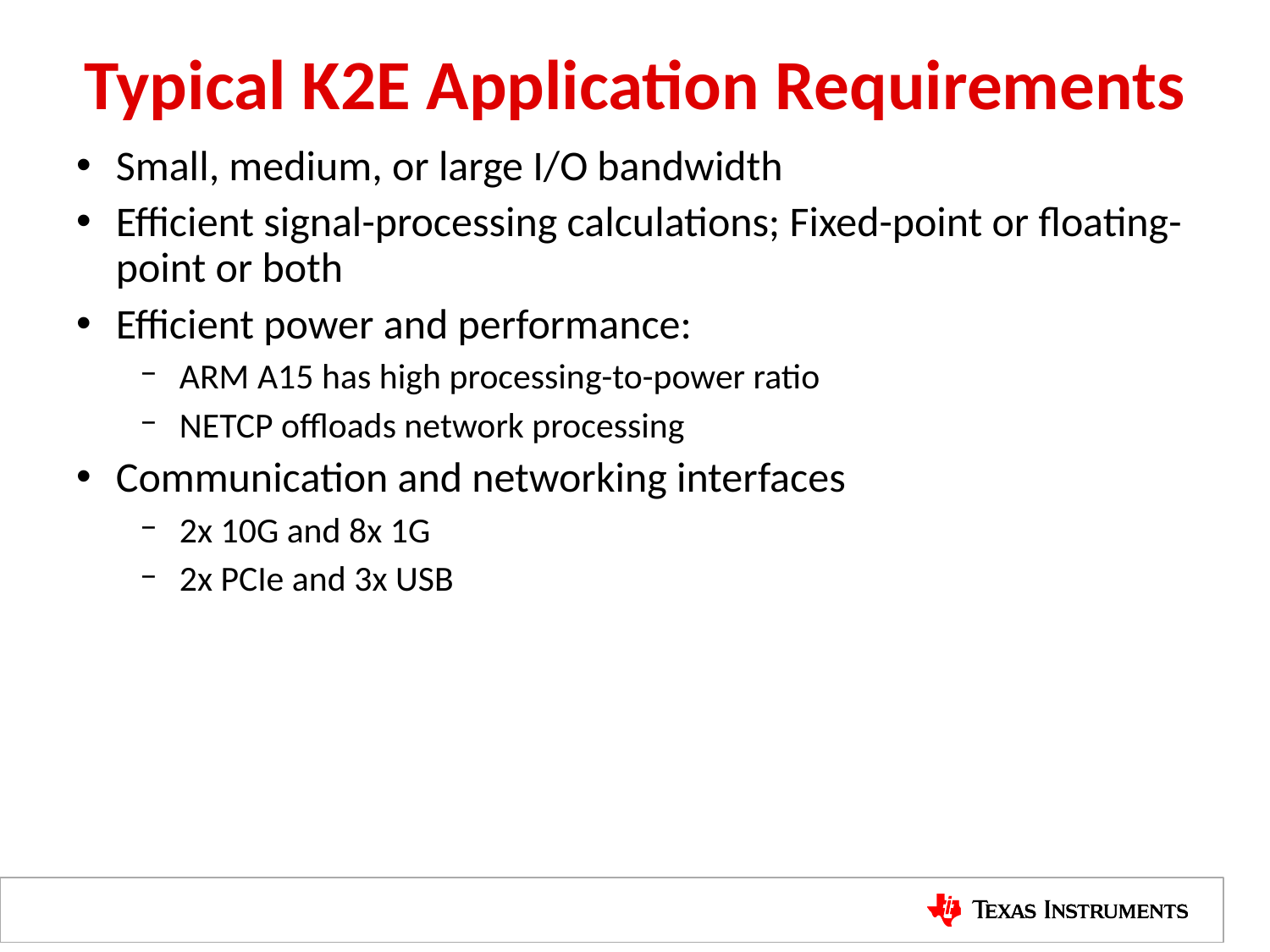

# Typical K2E Application Requirements
Small, medium, or large I/O bandwidth
Efficient signal-processing calculations; Fixed-point or floating-point or both
Efficient power and performance:
ARM A15 has high processing-to-power ratio
NETCP offloads network processing
Communication and networking interfaces
2x 10G and 8x 1G
2x PCIe and 3x USB